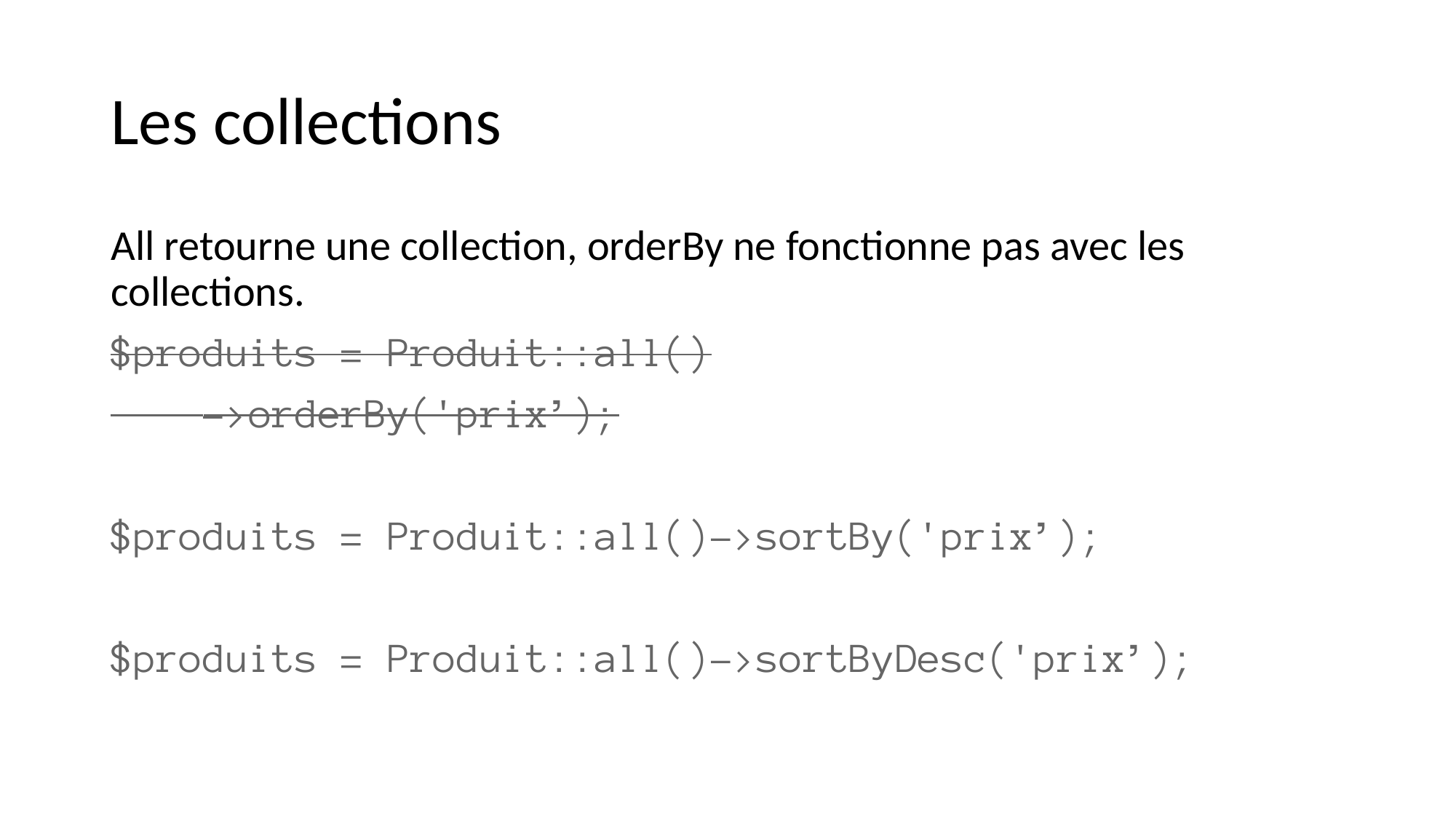

# Les collections
All retourne une collection, orderBy ne fonctionne pas avec les collections.
$produits = Produit::all()
    ->orderBy('prix’);

$produits = Produit::all()->sortBy('prix’);

$produits = Produit::all()->sortByDesc('prix’);